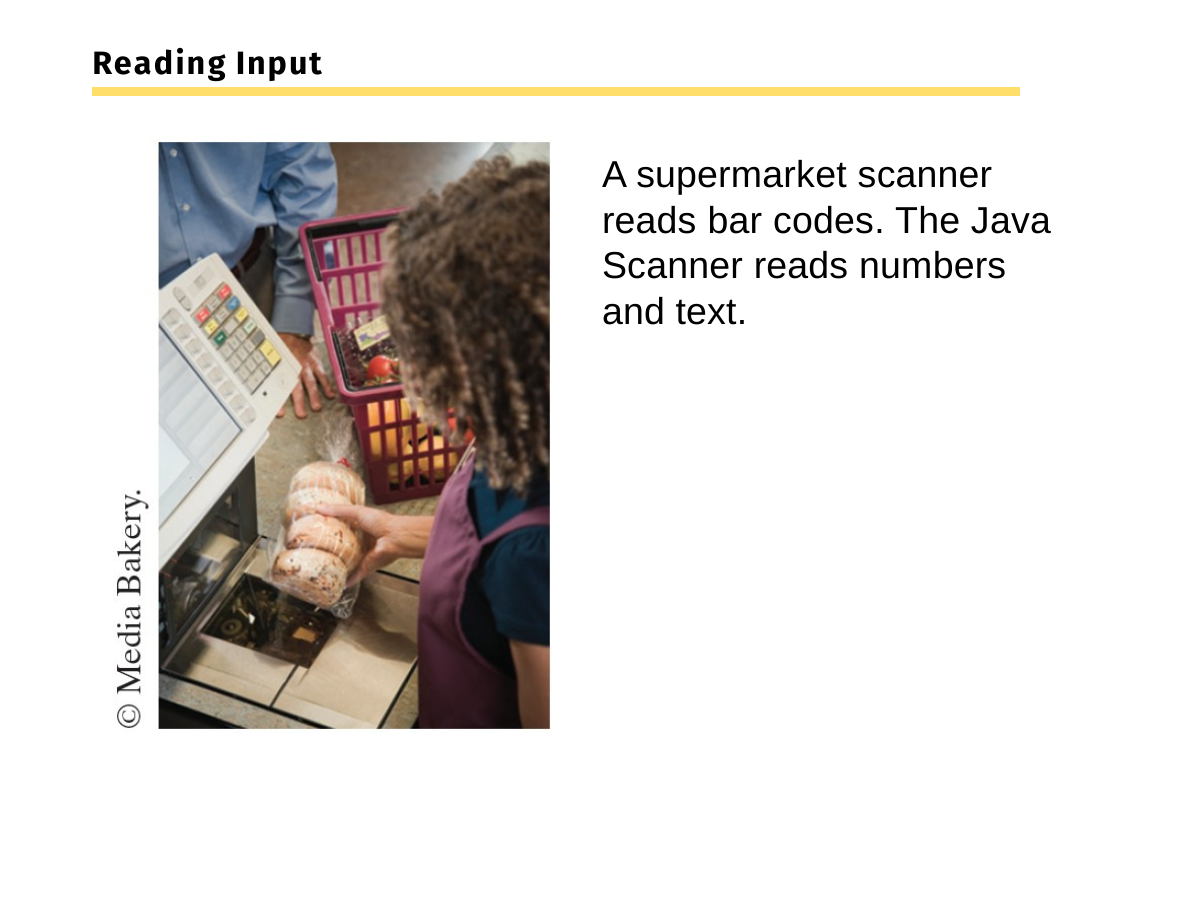

# Reading Input

A supermarket scanner reads bar codes. The Java Scanner reads numbers and text.